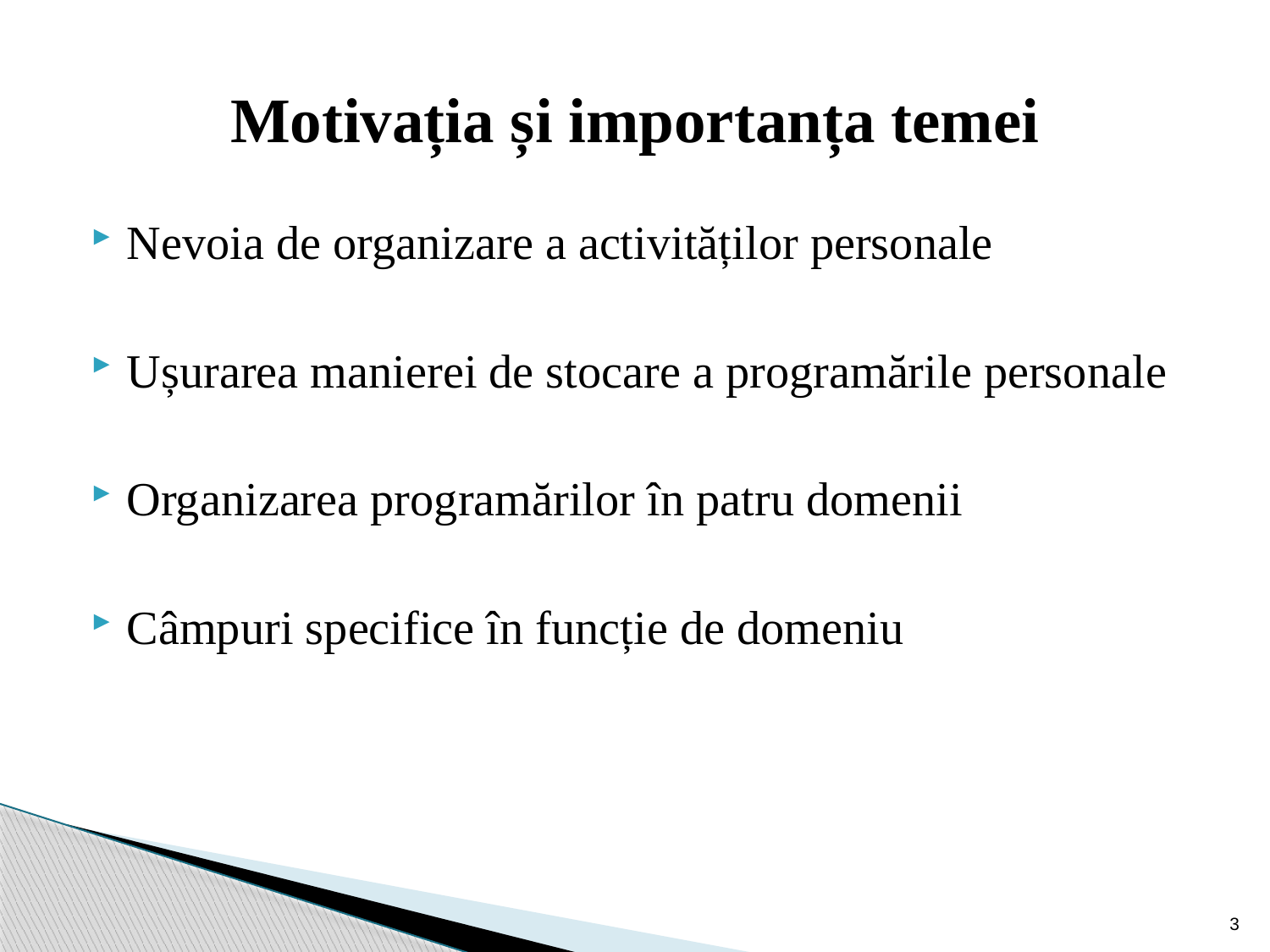

# Motivația și importanța temei
Nevoia de organizare a activităților personale

Ușurarea manierei de stocare a programările personale

Organizarea programărilor în patru domenii

Câmpuri specifice în funcție de domeniu
3